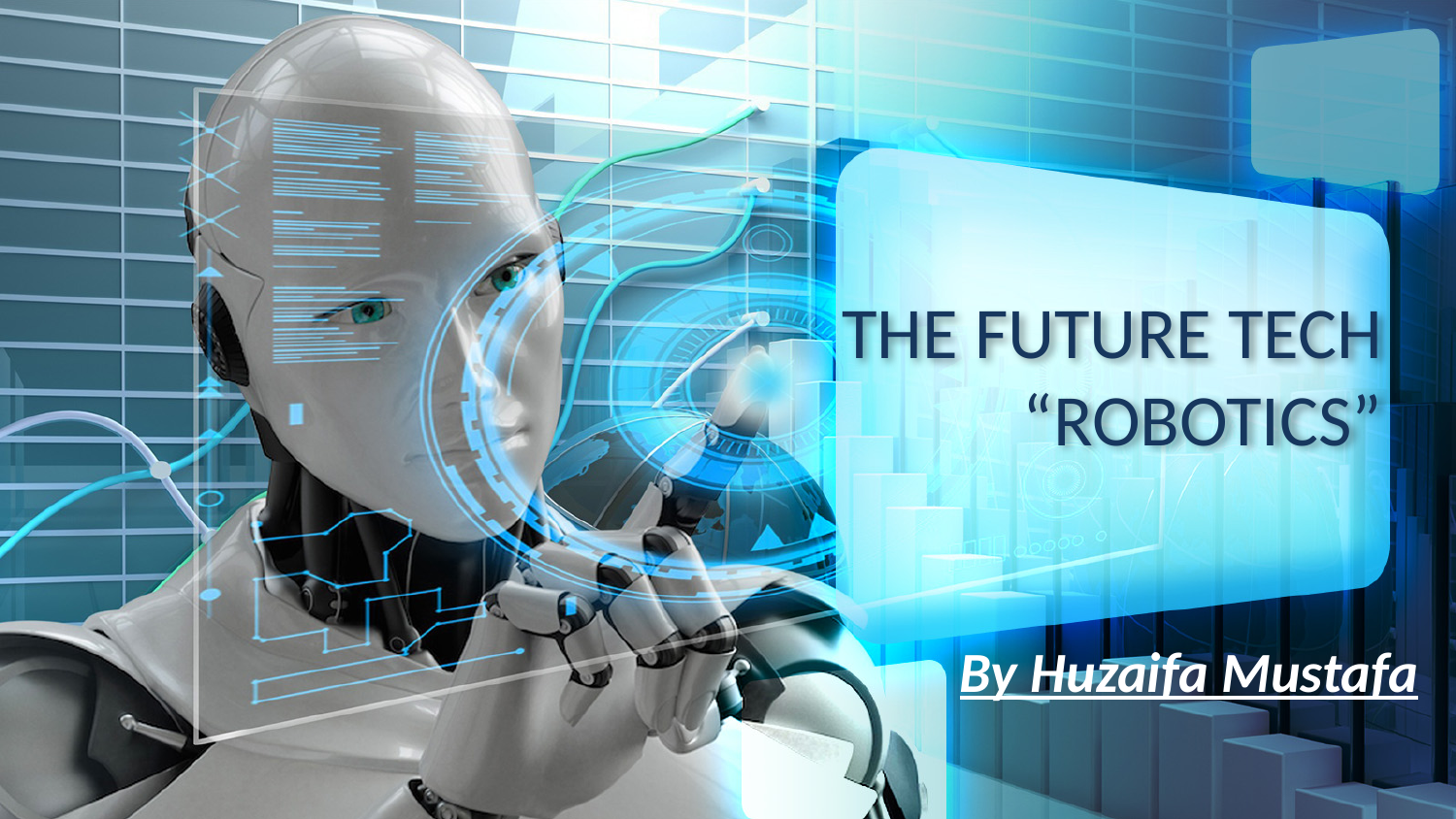

# THE FUTURE TECH “ROBOTICS”
By Huzaifa Mustafa